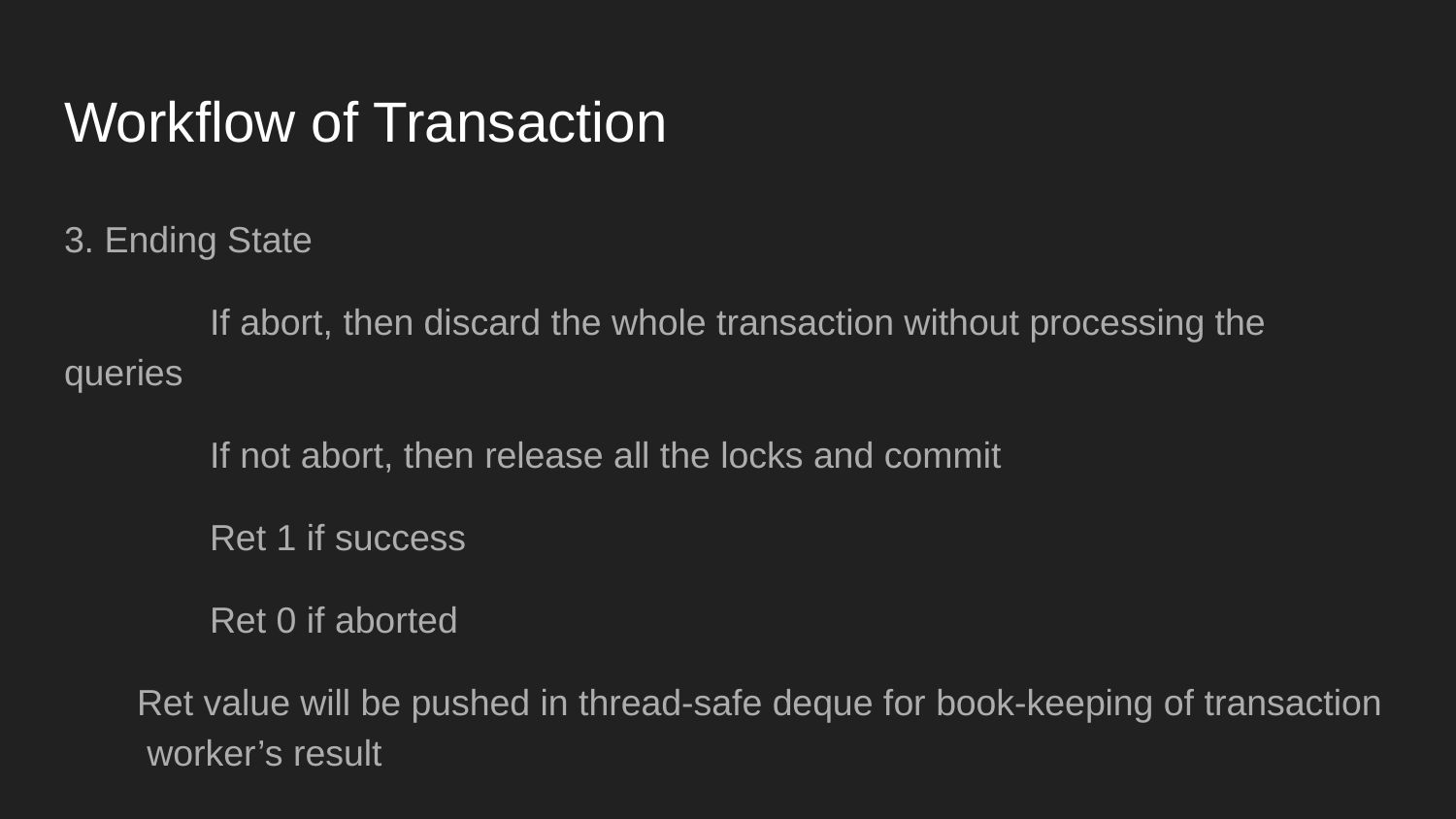

# Workflow of Transaction
3. Ending State
	If abort, then discard the whole transaction without processing the queries
	If not abort, then release all the locks and commit
	Ret 1 if success
	Ret 0 if aborted
Ret value will be pushed in thread-safe deque for book-keeping of transaction  worker’s result